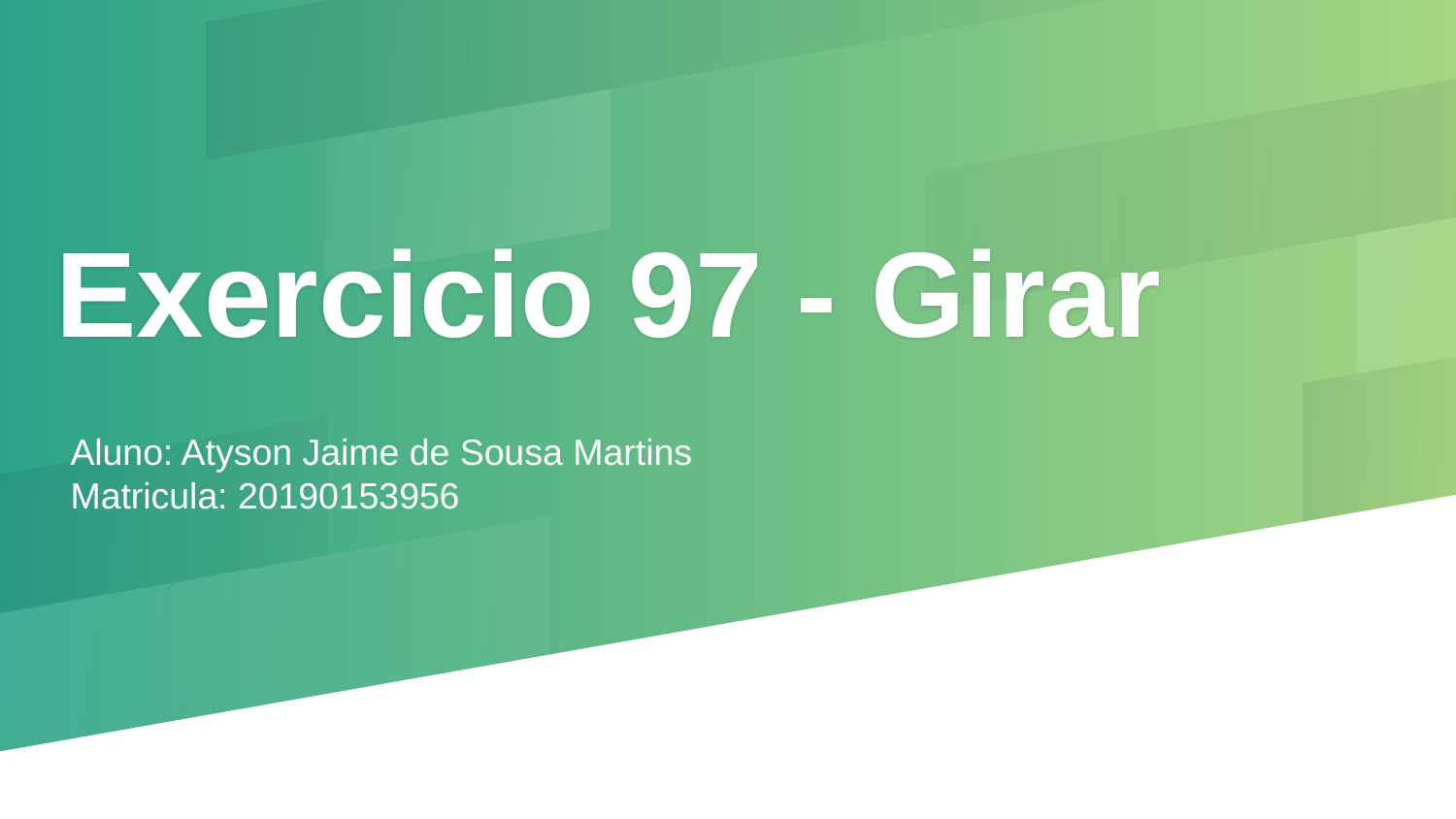

# Exercicio 97 - Girar
Aluno: Atyson Jaime de Sousa Martins
Matricula: 20190153956